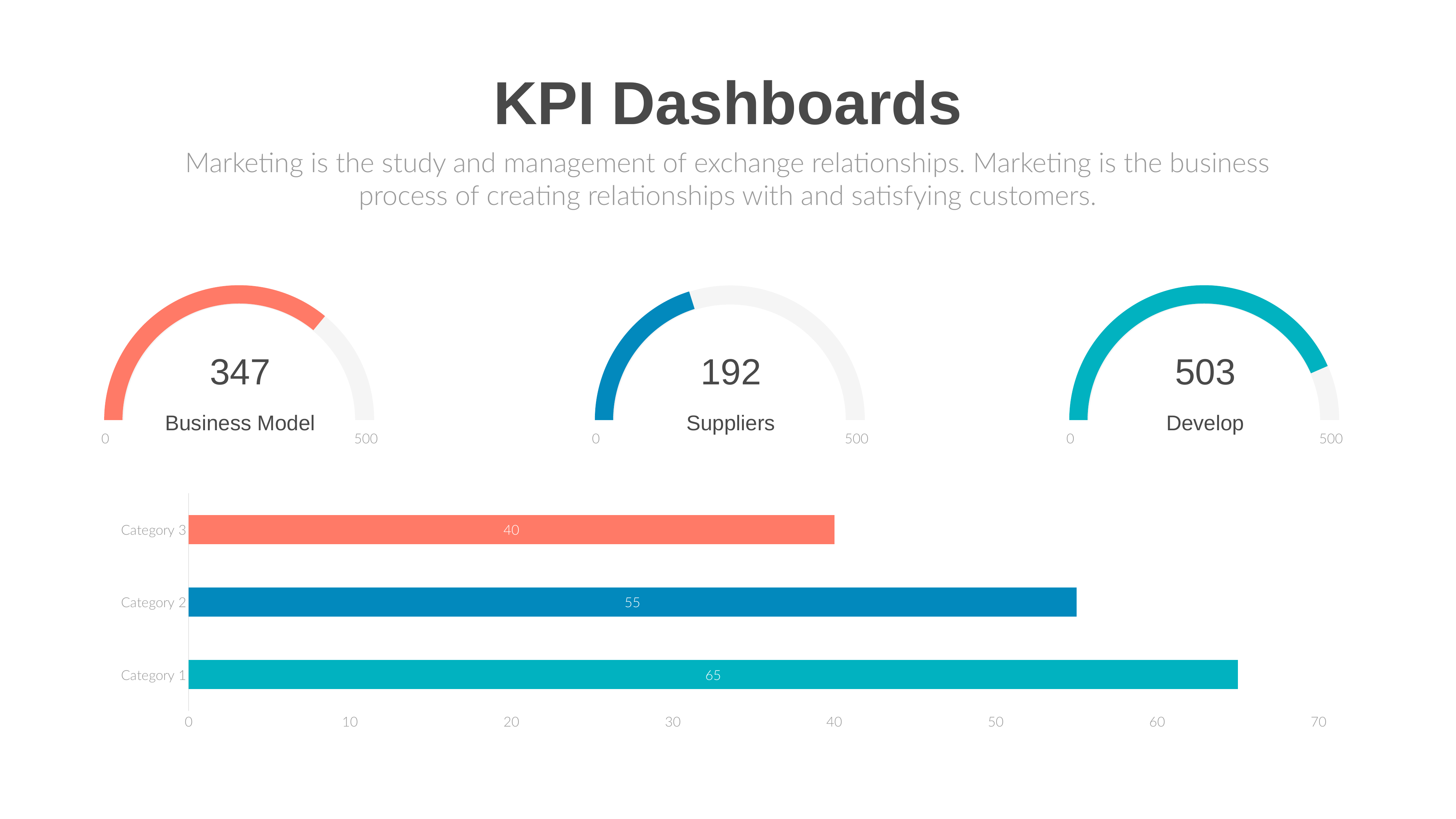

KPI Dashboards
Marketing is the study and management of exchange relationships. Marketing is the business process of creating relationships with and satisfying customers.

347
192
503
Business Model
Suppliers
Develop
0
500
0
500
0
500

### Chart

| Category | Series 1 |
|---|---|
| Category 1 | 65.0 |
| Category 2 | 55.0 |
| Category 3 | 40.0 |